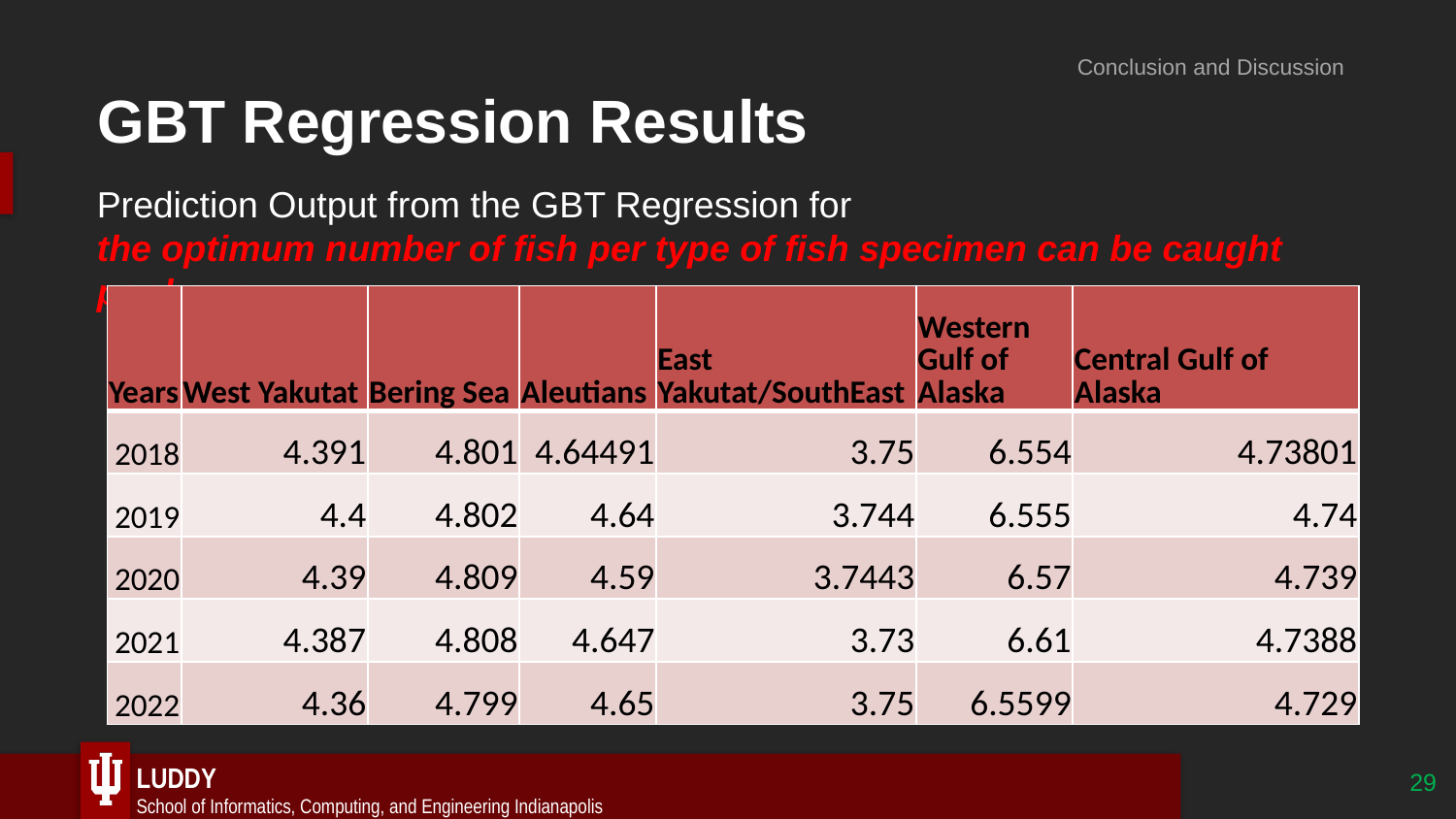

Conclusion and Discussion
# GBT Regression Results
Prediction Output from the GBT Regression for
the optimum number of fish per type of fish specimen can be caught per hour.
| Years | West Yakutat | Bering Sea | Aleutians | East Yakutat/SouthEast | Western Gulf of Alaska | Central Gulf of Alaska |
| --- | --- | --- | --- | --- | --- | --- |
| 2018 | 4.391 | 4.801 | 4.64491 | 3.75 | 6.554 | 4.73801 |
| 2019 | 4.4 | 4.802 | 4.64 | 3.744 | 6.555 | 4.74 |
| 2020 | 4.39 | 4.809 | 4.59 | 3.7443 | 6.57 | 4.739 |
| 2021 | 4.387 | 4.808 | 4.647 | 3.73 | 6.61 | 4.7388 |
| 2022 | 4.36 | 4.799 | 4.65 | 3.75 | 6.5599 | 4.729 |